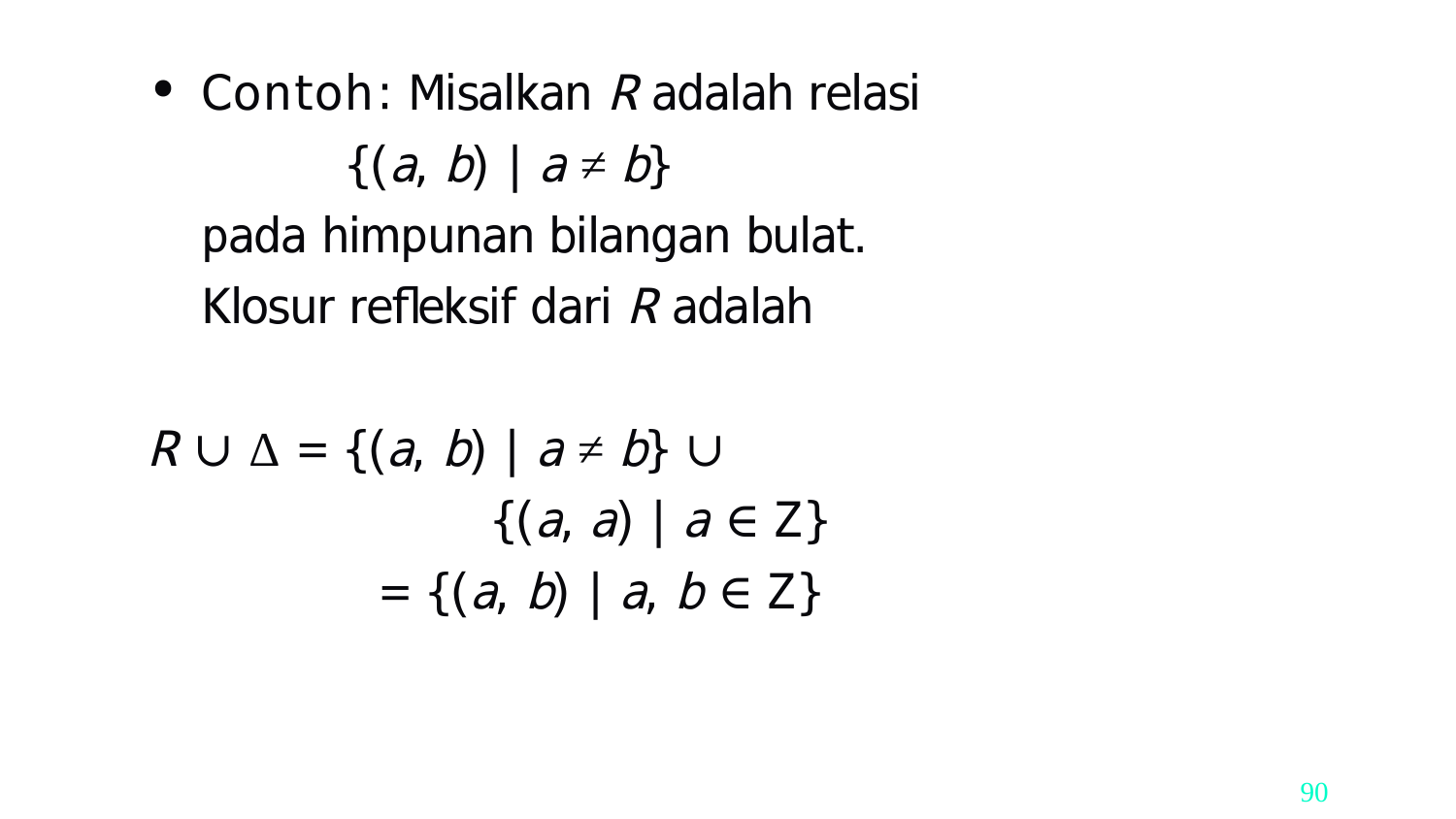

Contoh: Misalkan R adalah relasi
		{(a, b) | a ≠ b}
	pada himpunan bilangan bulat.
	Klosur refleksif dari R adalah

R ∪ Δ = {(a, b) | a ≠ b} ∪
			{(a, a) | a ∈ Z}
		  = {(a, b) | a, b ∈ Z}
90